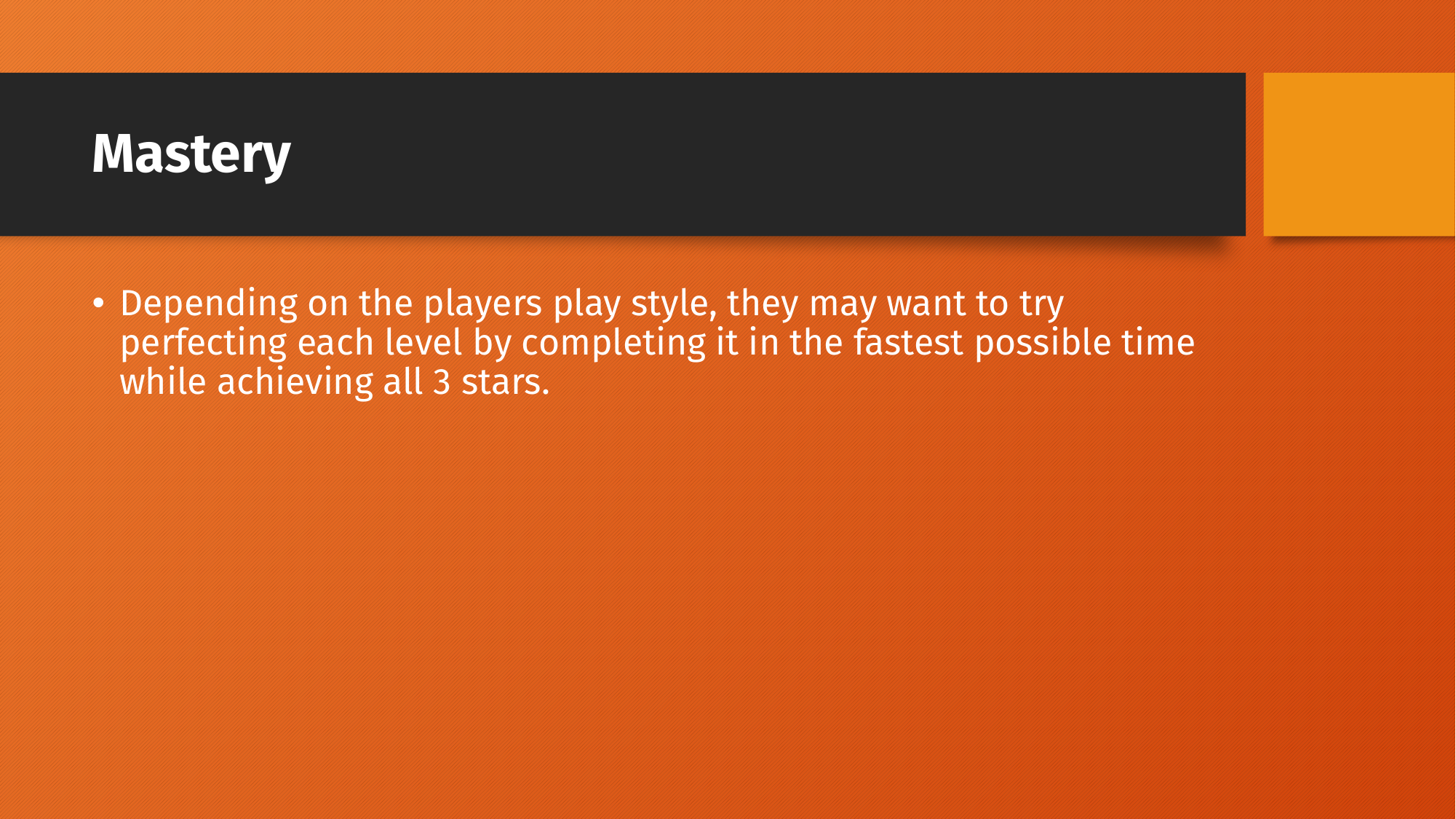

# Mastery
Depending on the players play style, they may want to try perfecting each level by completing it in the fastest possible time while achieving all 3 stars.